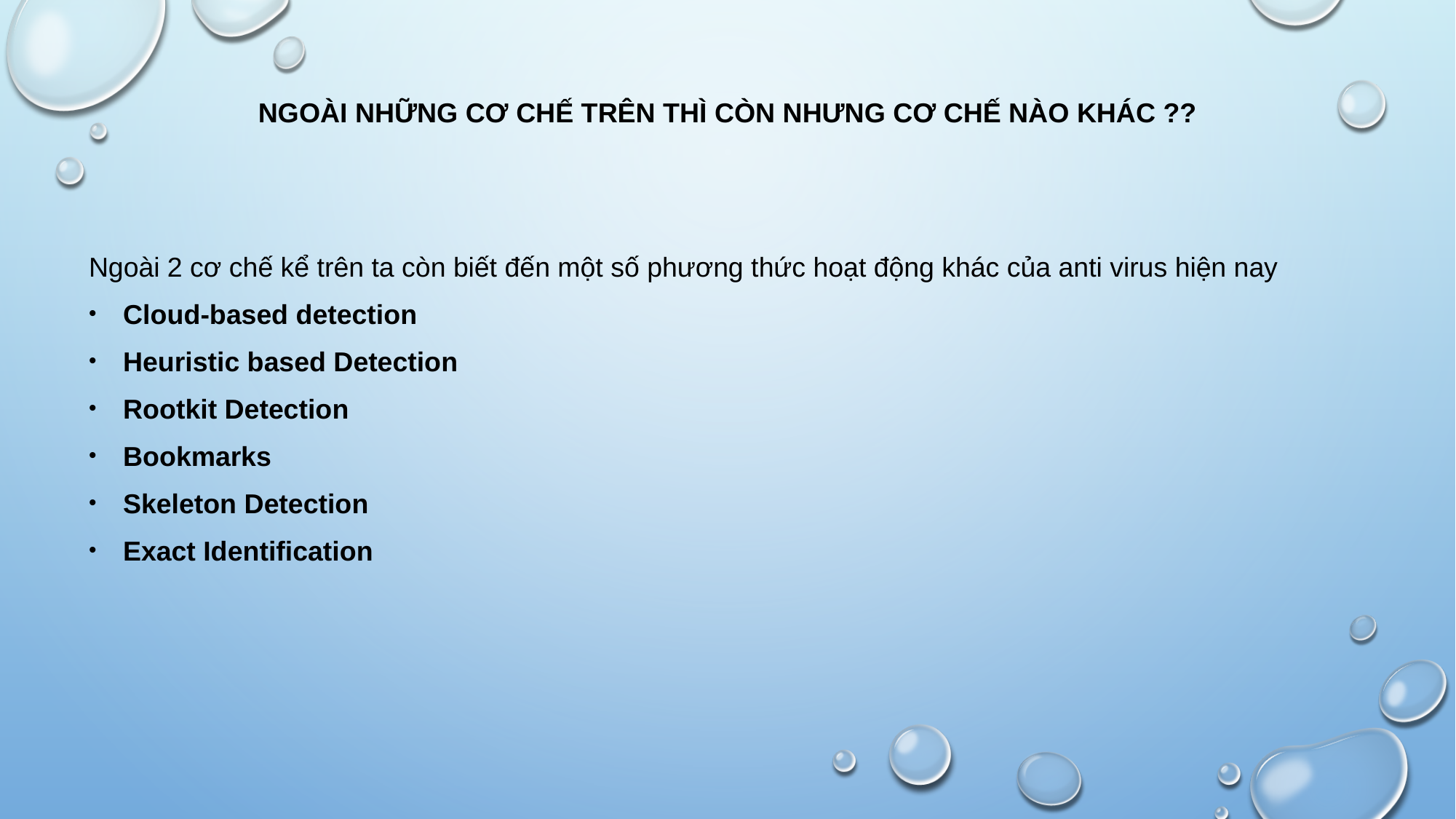

Ngoài những cơ chế trên thì còn nhưng cơ chế nào khác ??
Ngoài 2 cơ chế kể trên ta còn biết đến một số phương thức hoạt động khác của anti virus hiện nay
Cloud-based detection
Heuristic based Detection
Rootkit Detection
Bookmarks
Skeleton Detection
Exact Identification